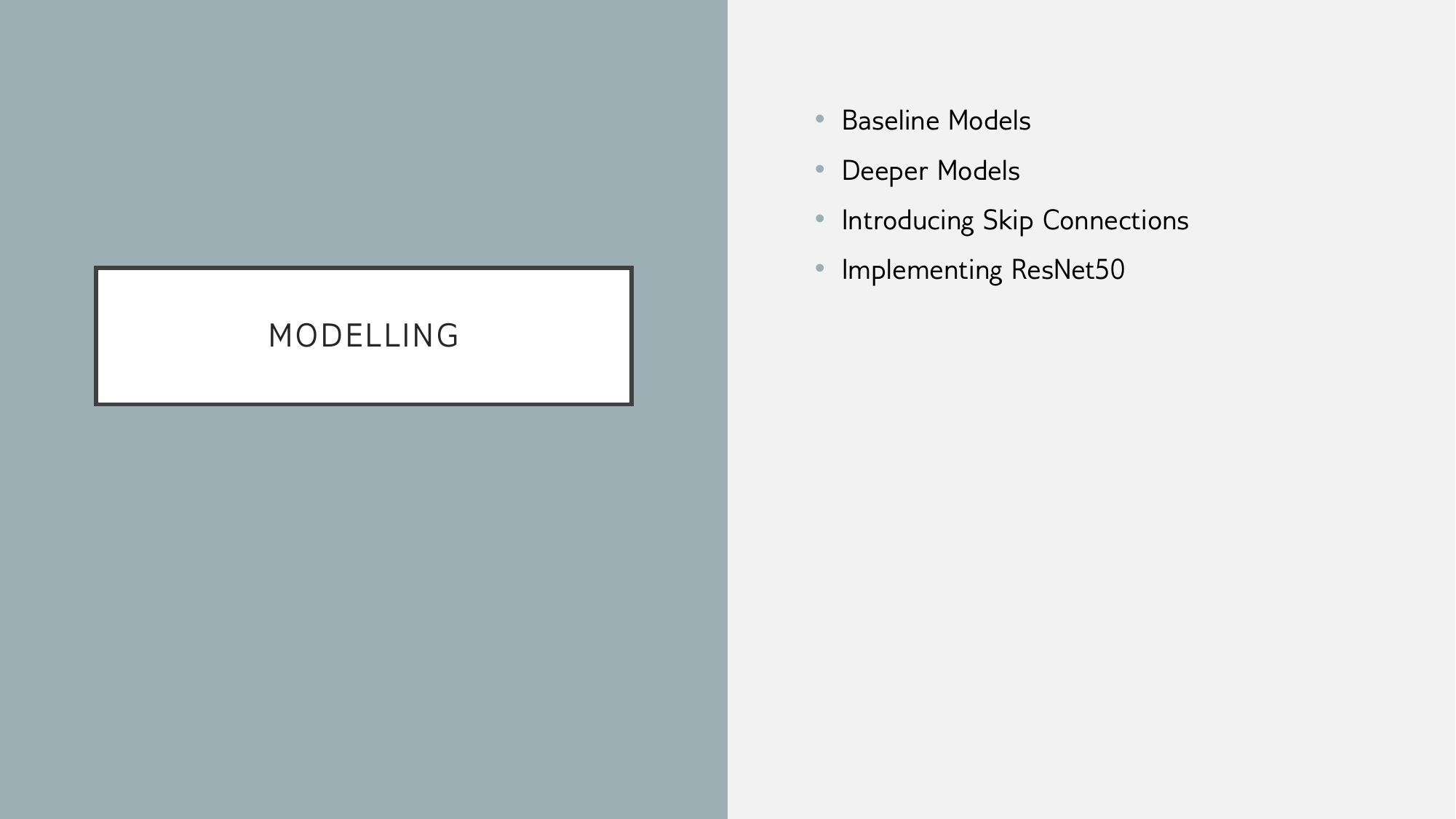

Baseline Models
Deeper Models
Introducing Skip Connections
Implementing ResNet50
# modelling